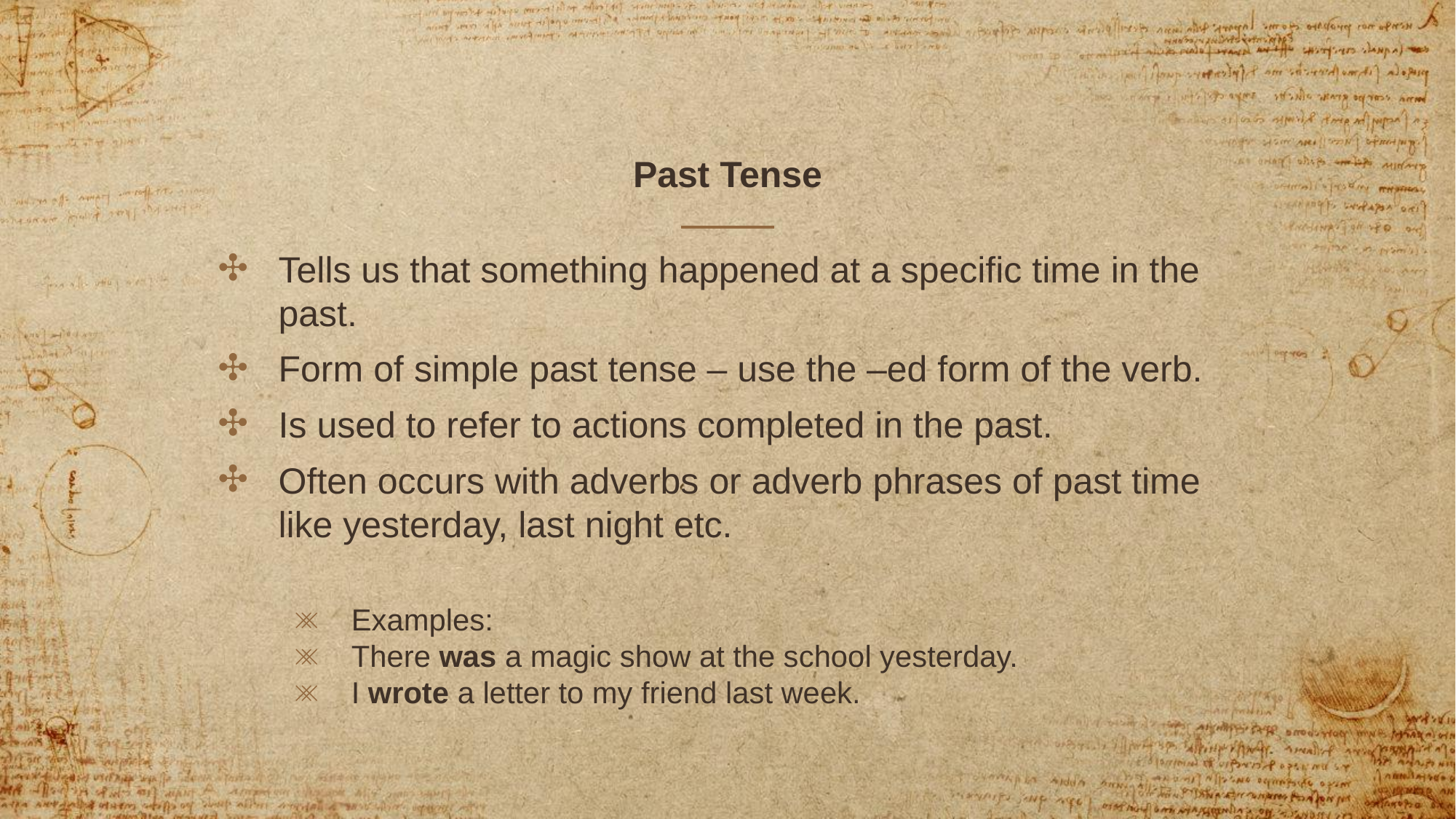

# Past Tense
Tells us that something happened at a specific time in the past.
Form of simple past tense – use the –ed form of the verb.
Is used to refer to actions completed in the past.
Often occurs with adverbs or adverb phrases of past time like yesterday, last night etc.

Examples:
There was a magic show at the school yesterday.
I wrote a letter to my friend last week.